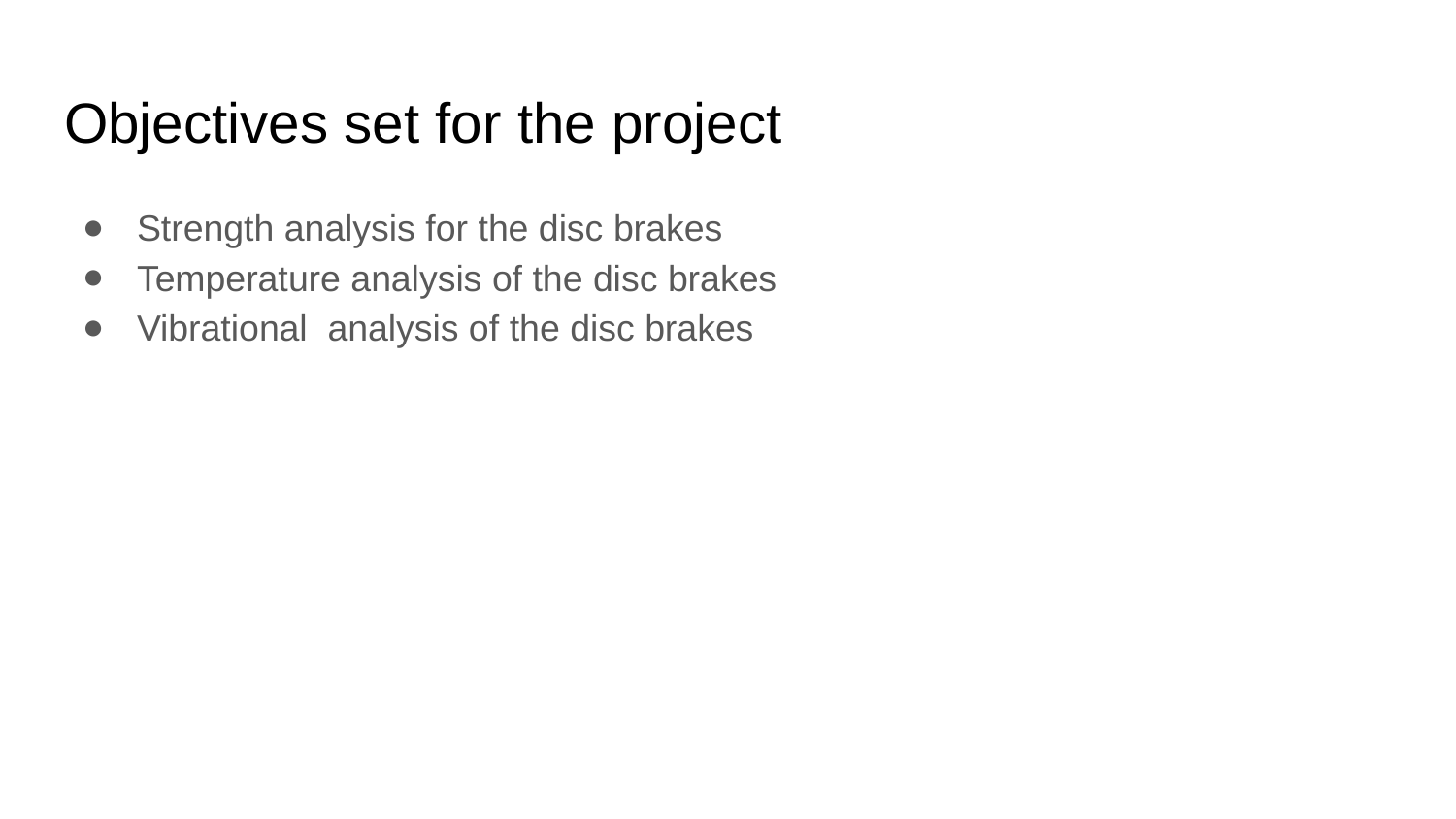

# Objectives set for the project
Strength analysis for the disc brakes
Temperature analysis of the disc brakes
Vibrational  analysis of the disc brakes